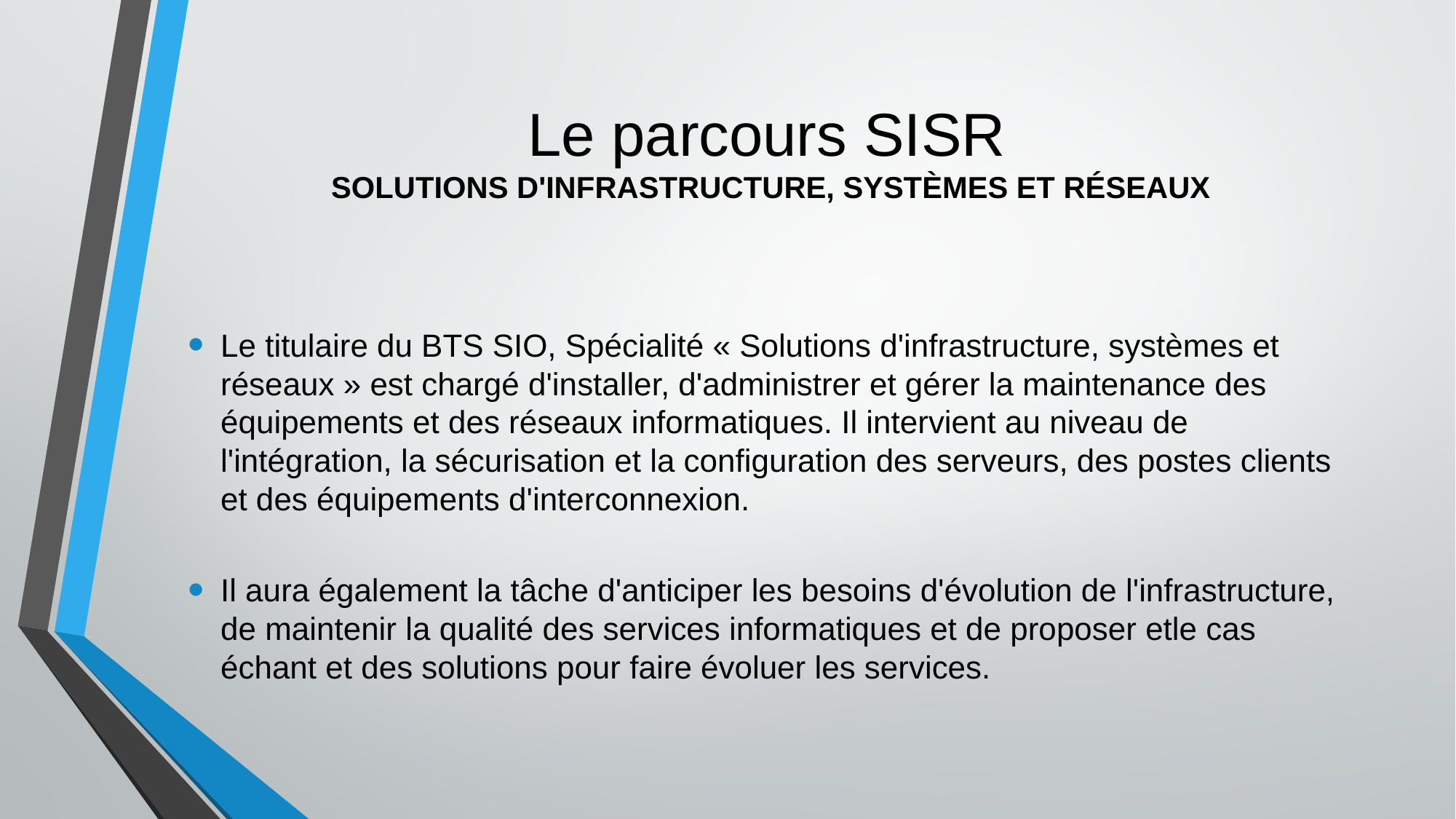

# Le parcours SISR SOLUTIONS D'INFRASTRUCTURE, SYSTÈMES ET RÉSEAUX
Le titulaire du BTS SIO, Spécialité « Solutions d'infrastructure, systèmes et réseaux » est chargé d'installer, d'administrer et gérer la maintenance des équipements et des réseaux informatiques. Il intervient au niveau de l'intégration, la sécurisation et la configuration des serveurs, des postes clients et des équipements d'interconnexion.
Il aura également la tâche d'anticiper les besoins d'évolution de l'infrastructure, de maintenir la qualité des services informatiques et de proposer etle cas échant et des solutions pour faire évoluer les services.